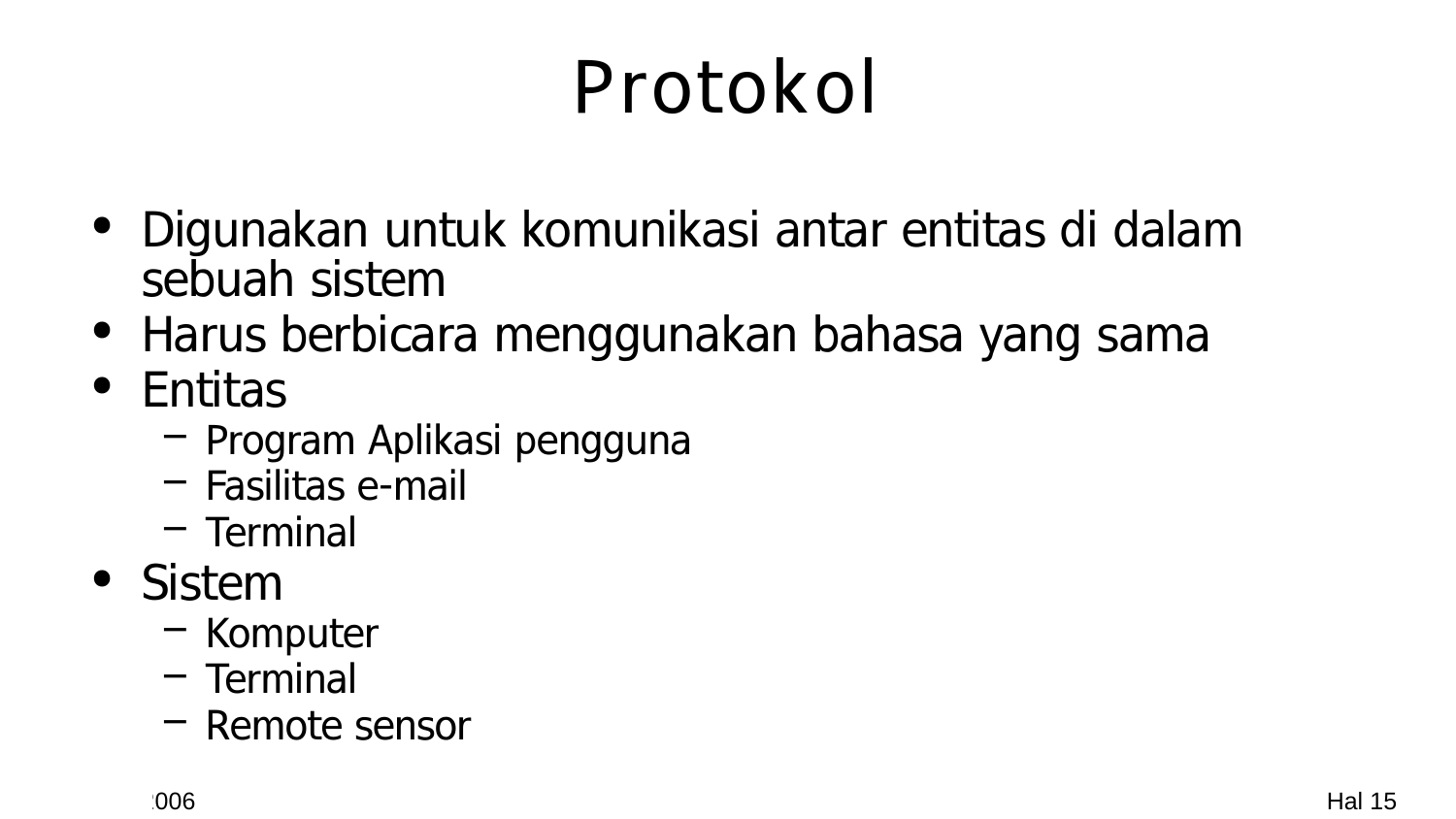

# Protokol
Digunakan untuk komunikasi antar entitas di dalam sebuah sistem
Harus berbicara menggunakan bahasa yang sama
Entitas
Program Aplikasi pengguna
Fasilitas e-mail
Terminal
Sistem
Komputer
Terminal
Remote sensor